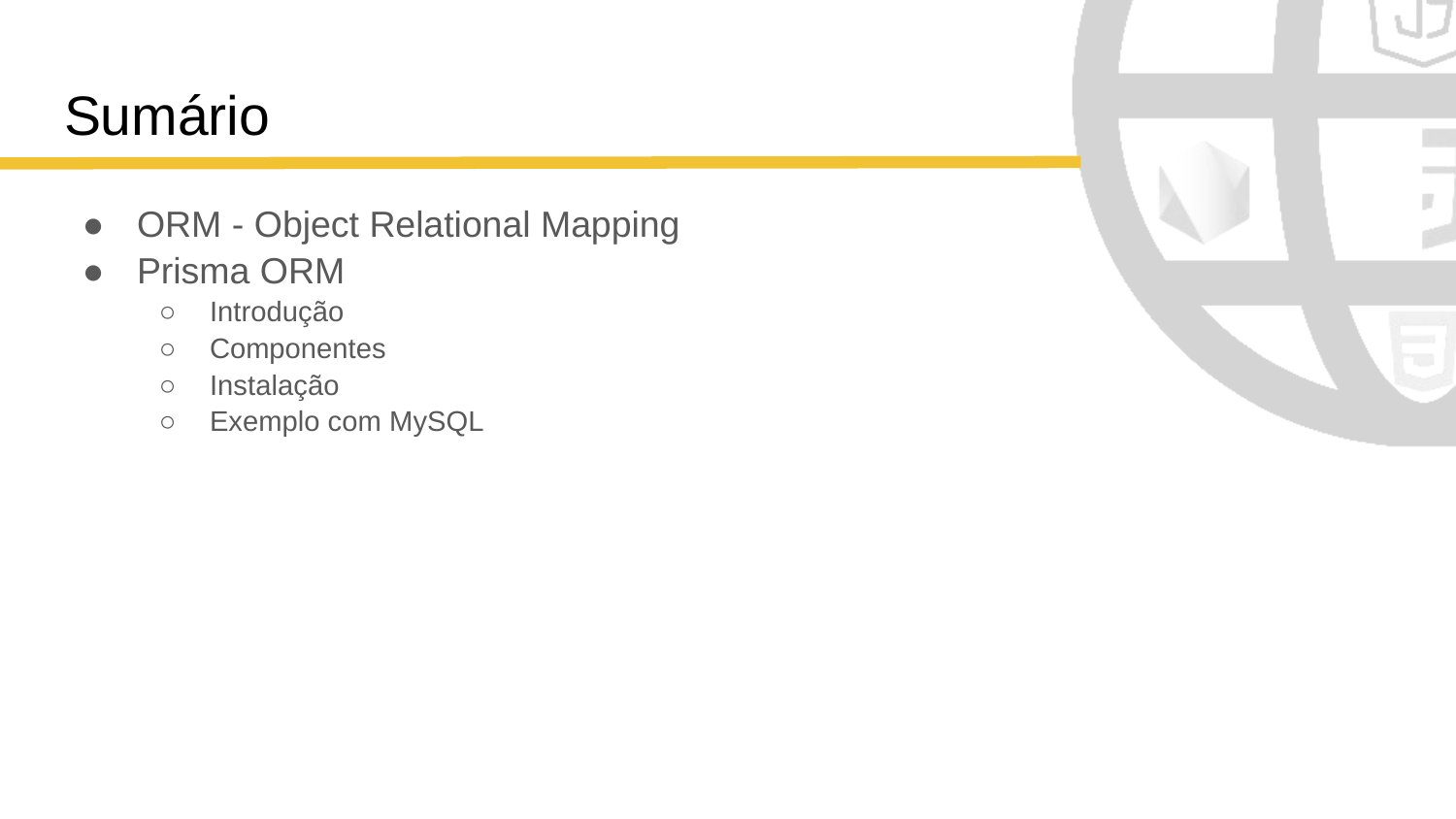

# Sumário
ORM - Object Relational Mapping
Prisma ORM
Introdução
Componentes
Instalação
Exemplo com MySQL